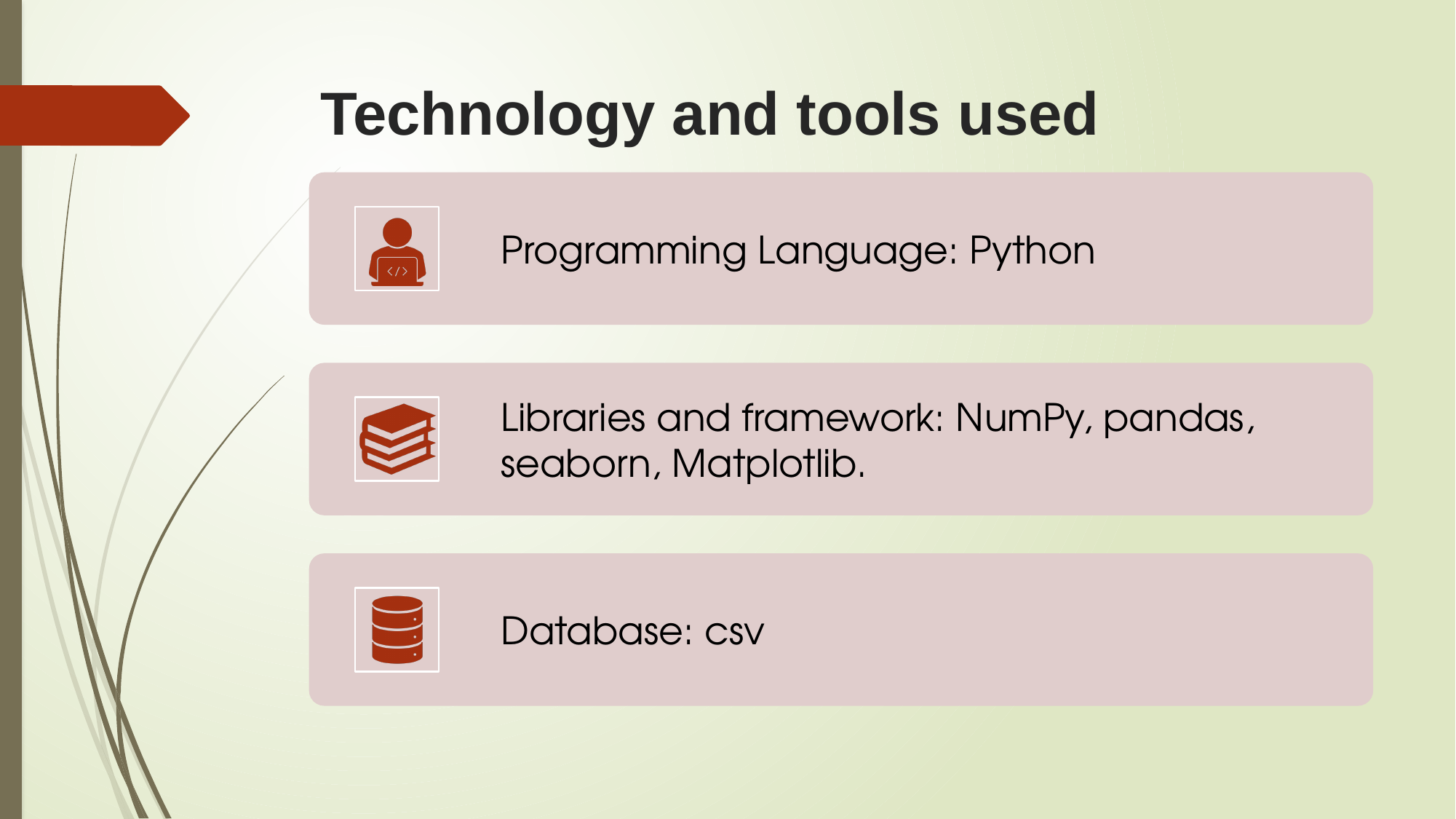

# Technology and tools used
Programming Language: Python
Libraries and framework: NumPy, pandas, seaborn, Matplotlib.
Database: csv